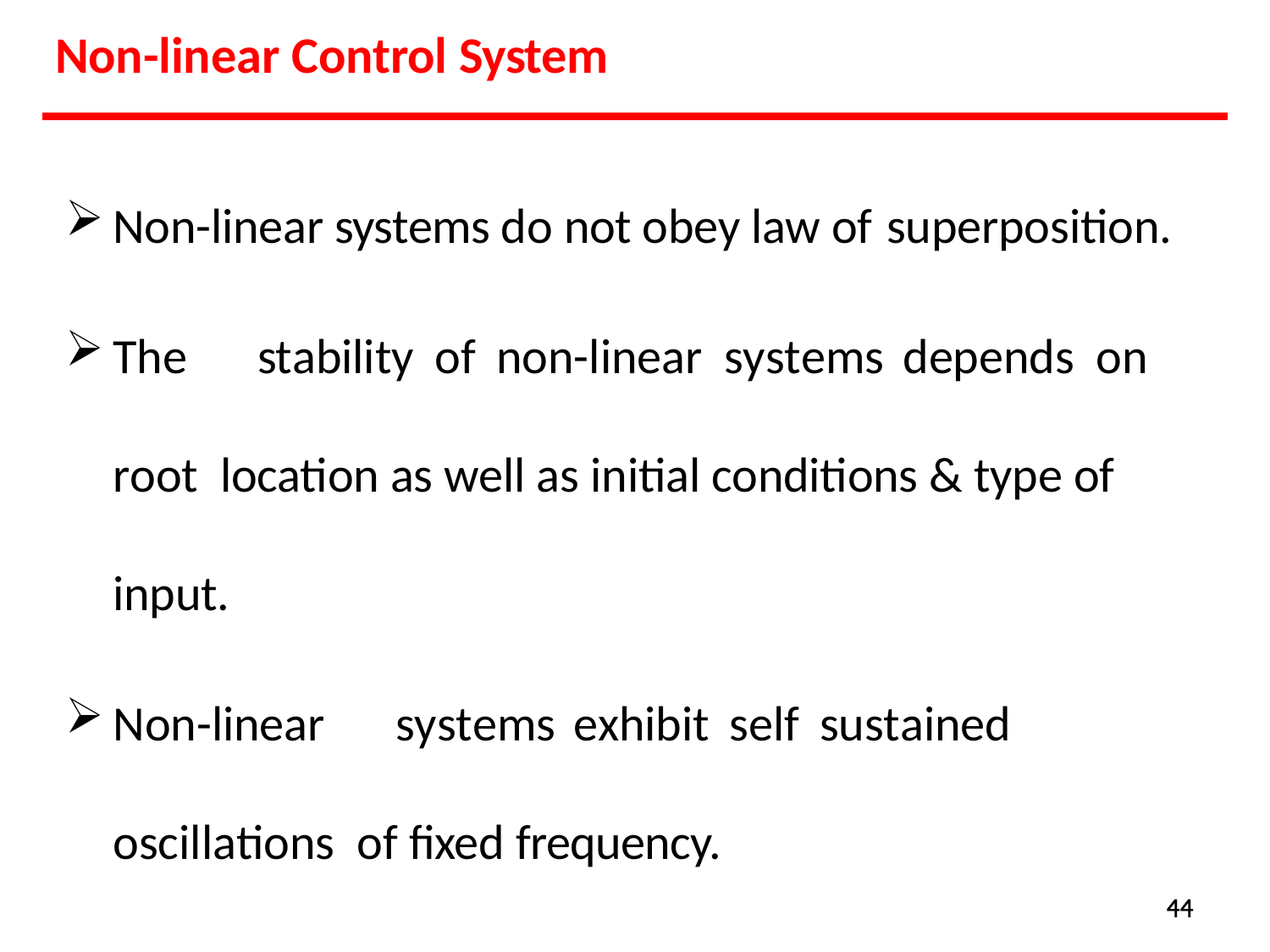

# Non-linear Control System

Non-linear systems do not obey law of superposition.
The	stability	of	non-linear	systems	depends	on	root  location as well as initial conditions & type of input.
Non-linear	systems	exhibit	self	sustained	oscillations  of fixed frequency.
44